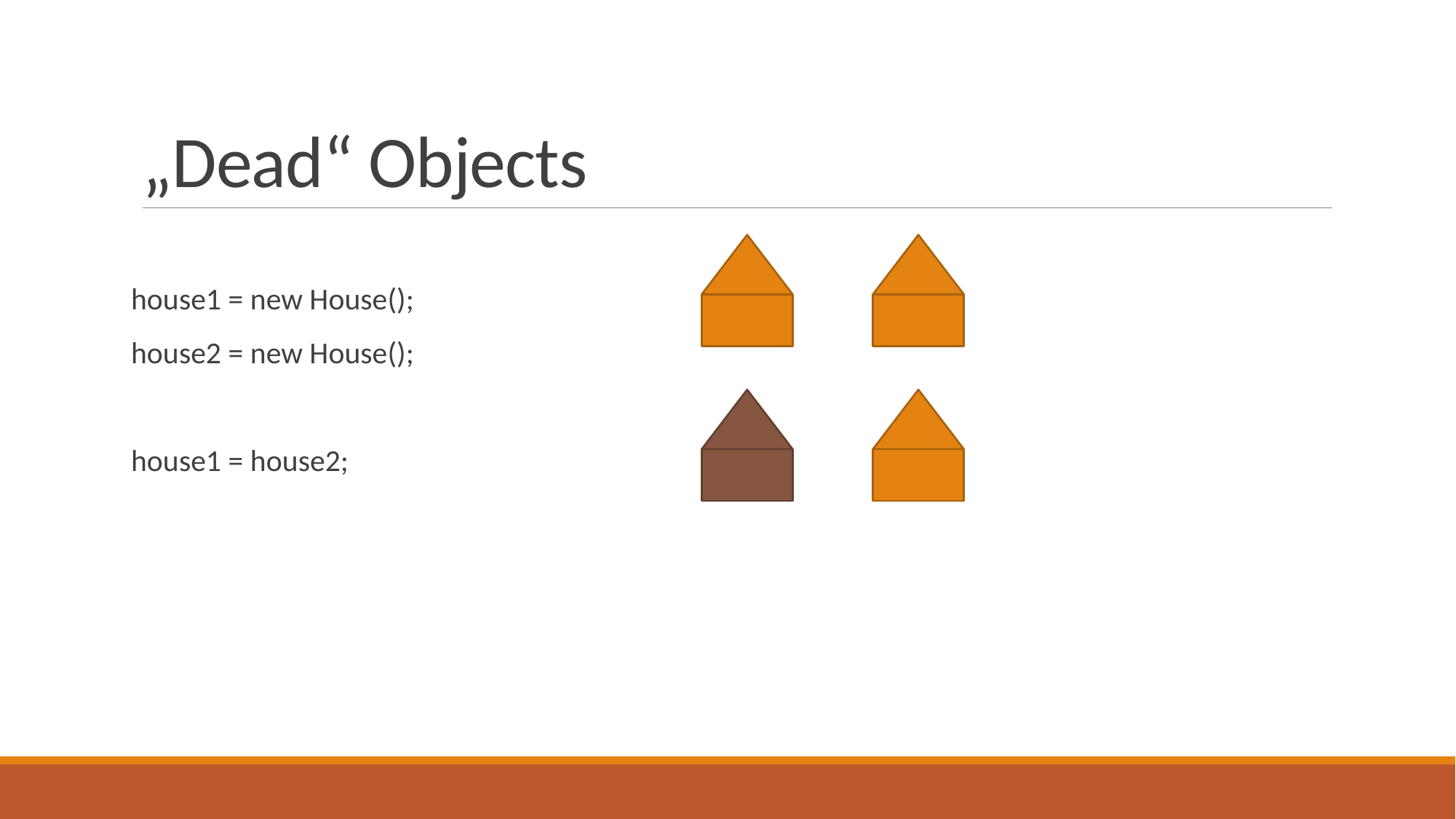

# „Dead“ Objects

house1 = new House();
house2 = new House();

house1 = house2;